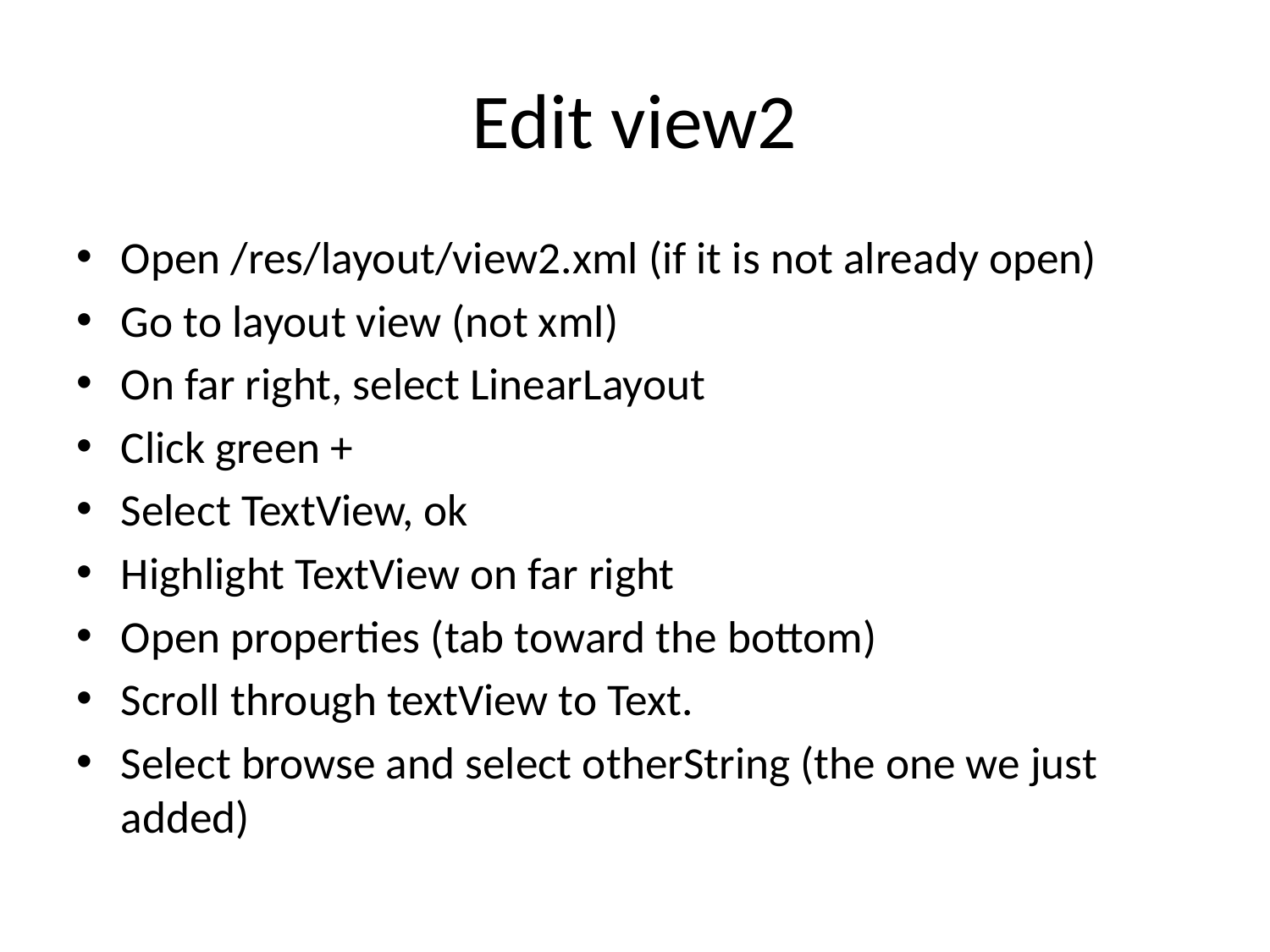

# Edit view2
Open /res/layout/view2.xml (if it is not already open)
Go to layout view (not xml)
On far right, select LinearLayout
Click green +
Select TextView, ok
Highlight TextView on far right
Open properties (tab toward the bottom)
Scroll through textView to Text.
Select browse and select otherString (the one we just added)